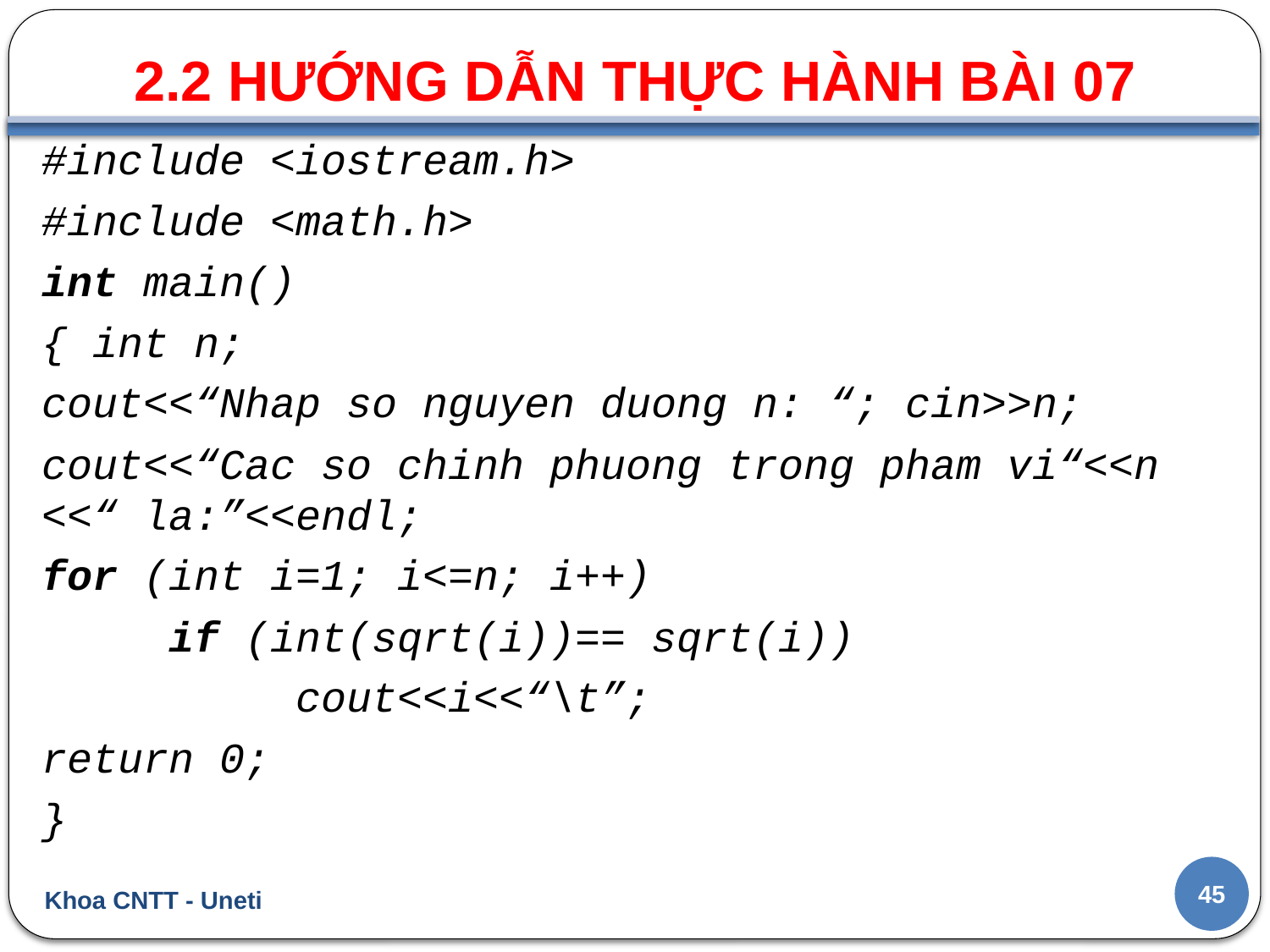

2.2 HƯỚNG DẪN THỰC HÀNH BÀI 07
#
#include <iostream.h>
#include <math.h>
int main()
{ int n;
cout<<“Nhap so nguyen duong n: “; cin>>n;
cout<<“Cac so chinh phuong trong pham vi“<<n <<“ la:”<<endl;
for (int i=1; i<=n; i++)
	if (int(sqrt(i))== sqrt(i))
		cout<<i<<“\t”;
return 0;
}

45
Khoa CNTT - Uneti